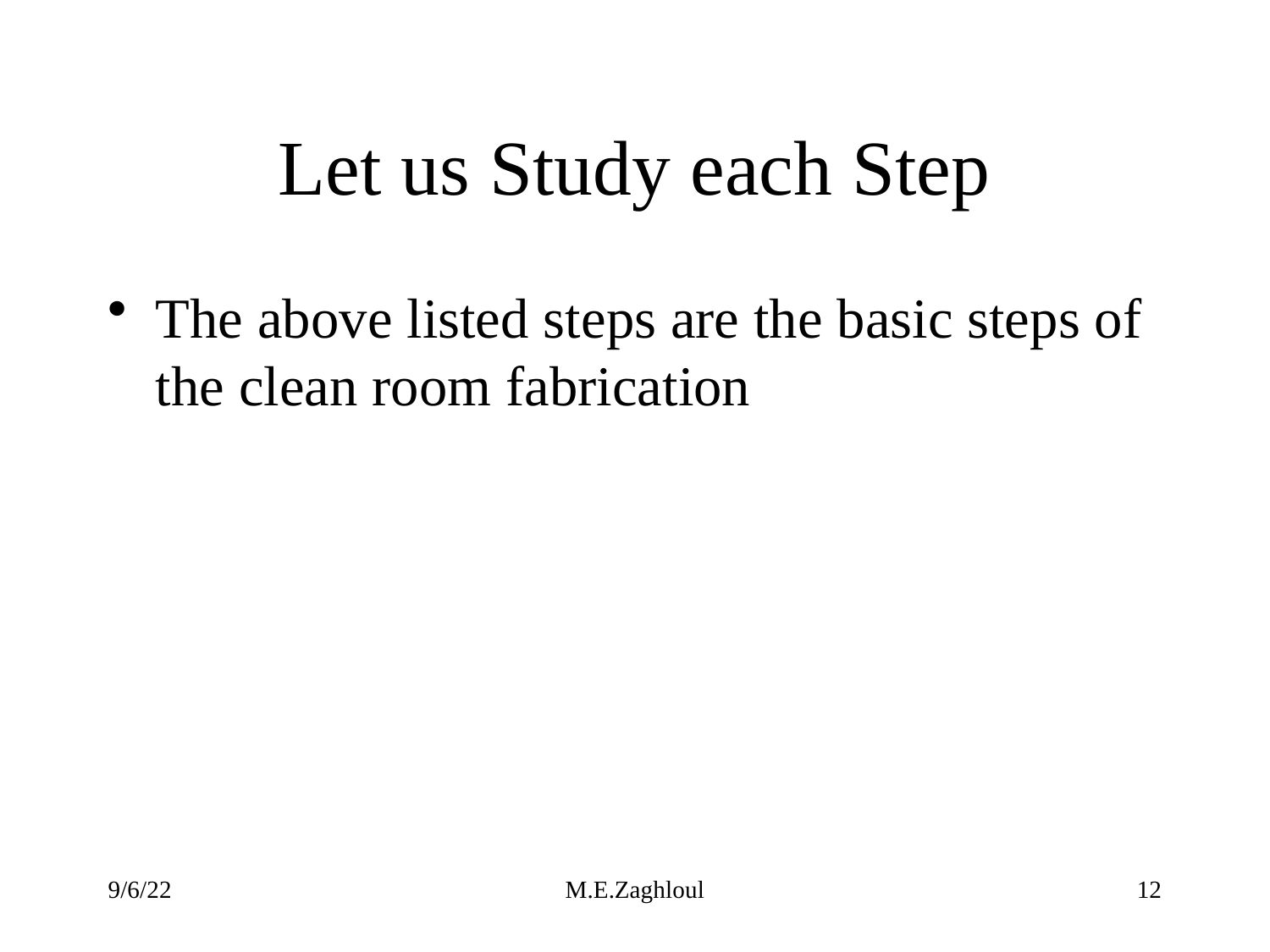

# Let us Study each Step
The above listed steps are the basic steps of the clean room fabrication

9/6/22
M.E.Zaghloul
12